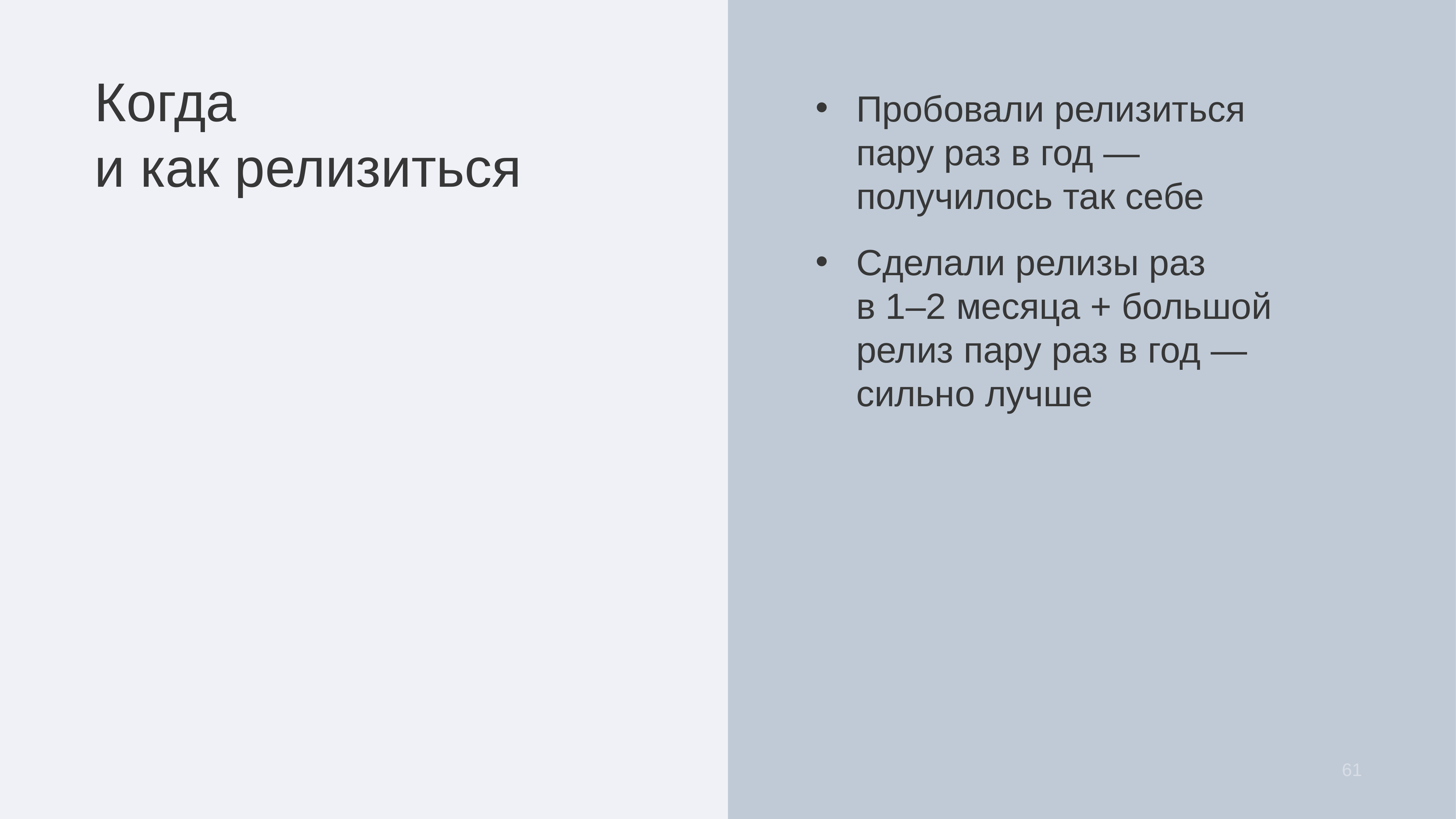

# Когда и как релизиться
Пробовали релизиться
пару раз в год —
получилось так себе
Сделали релизы раз
в 1–2 месяца + большой релиз пару раз в год — сильно лучше

61